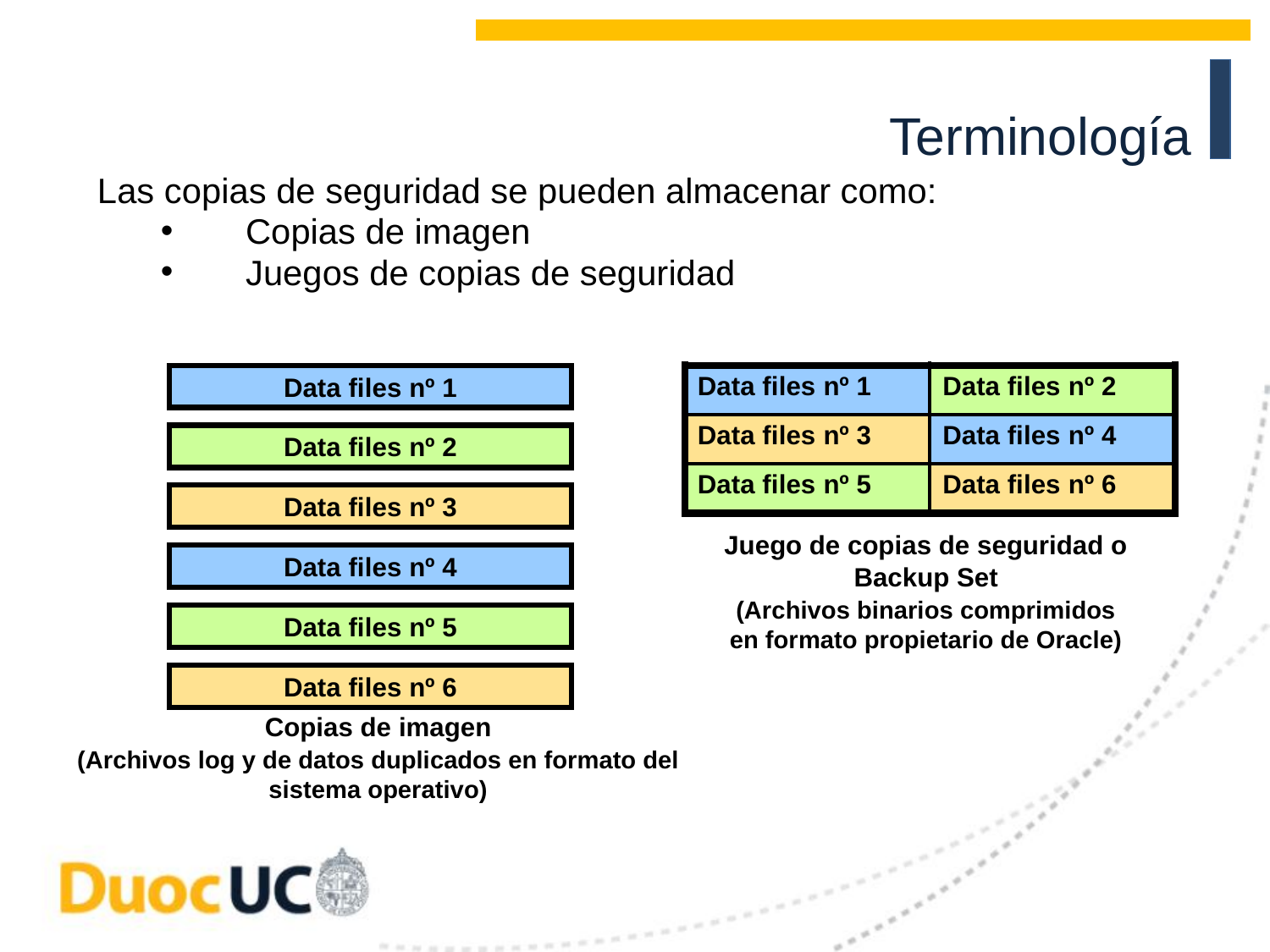

# Terminología
Las copias de seguridad se pueden almacenar como:
Copias de imagen
Juegos de copias de seguridad

Data files nº 1
| Data files nº 1 | Data files nº 2 |
| --- | --- |
| Data files nº 3 | Data files nº 4 |
| Data files nº 5 | Data files nº 6 |
Data files nº 2
Data files nº 3
Juego de copias de seguridad o Backup Set
(Archivos binarios comprimidos en formato propietario de Oracle)
Data files nº 4
Data files nº 5
Data files nº 6
Copias de imagen
(Archivos log y de datos duplicados en formato del sistema operativo)